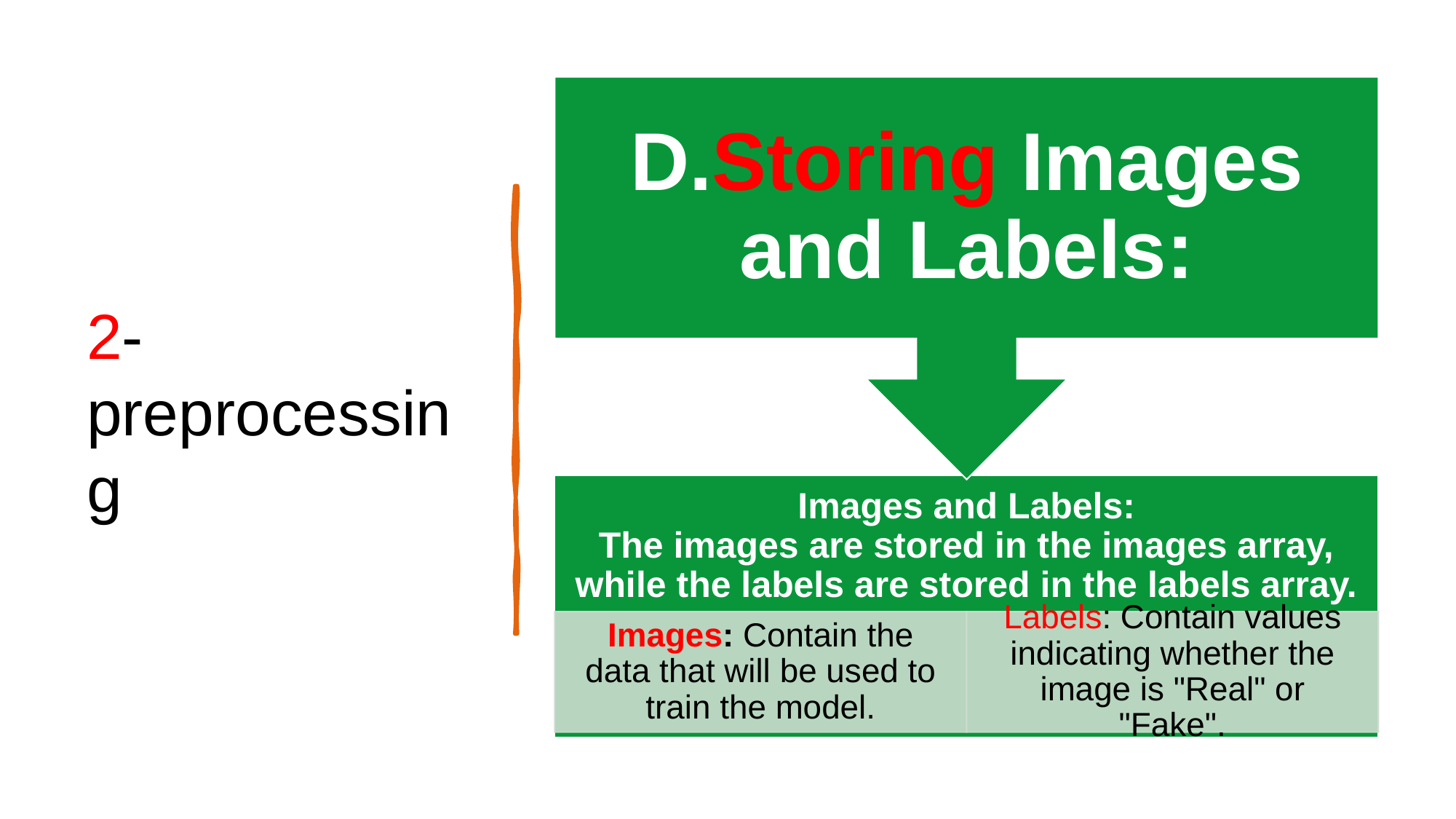

Images and Labels:
The images are stored in the images array, while the labels are stored in the labels array.
Images: Contain the data that will be used to train the model.
Labels: Contain values indicating whether the image is "Real" or "Fake".
D.Storing Images and Labels:
# 2- preprocessing